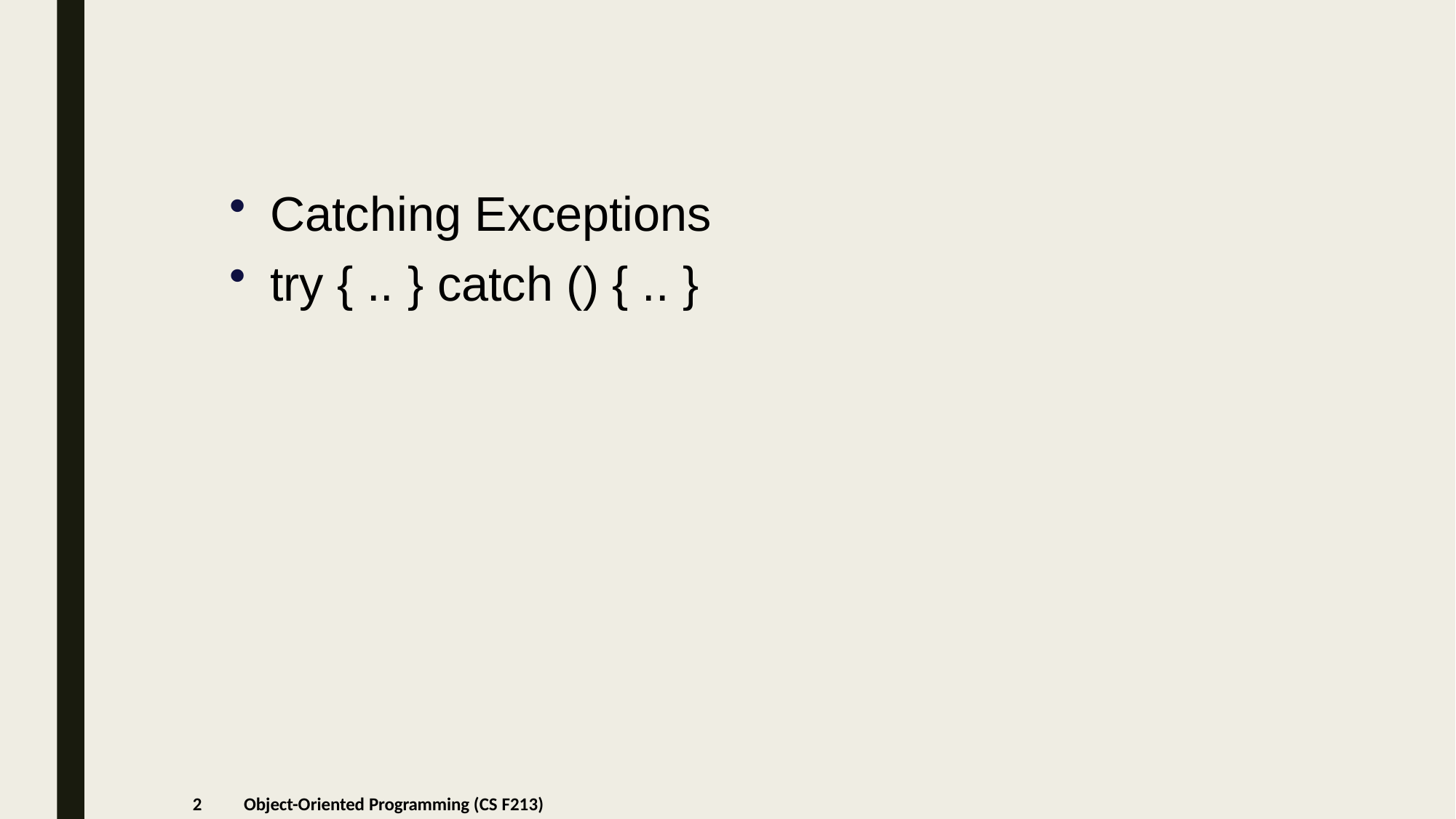

Catching Exceptions
try { .. } catch () { .. }
2
Object-Oriented Programming (CS F213)